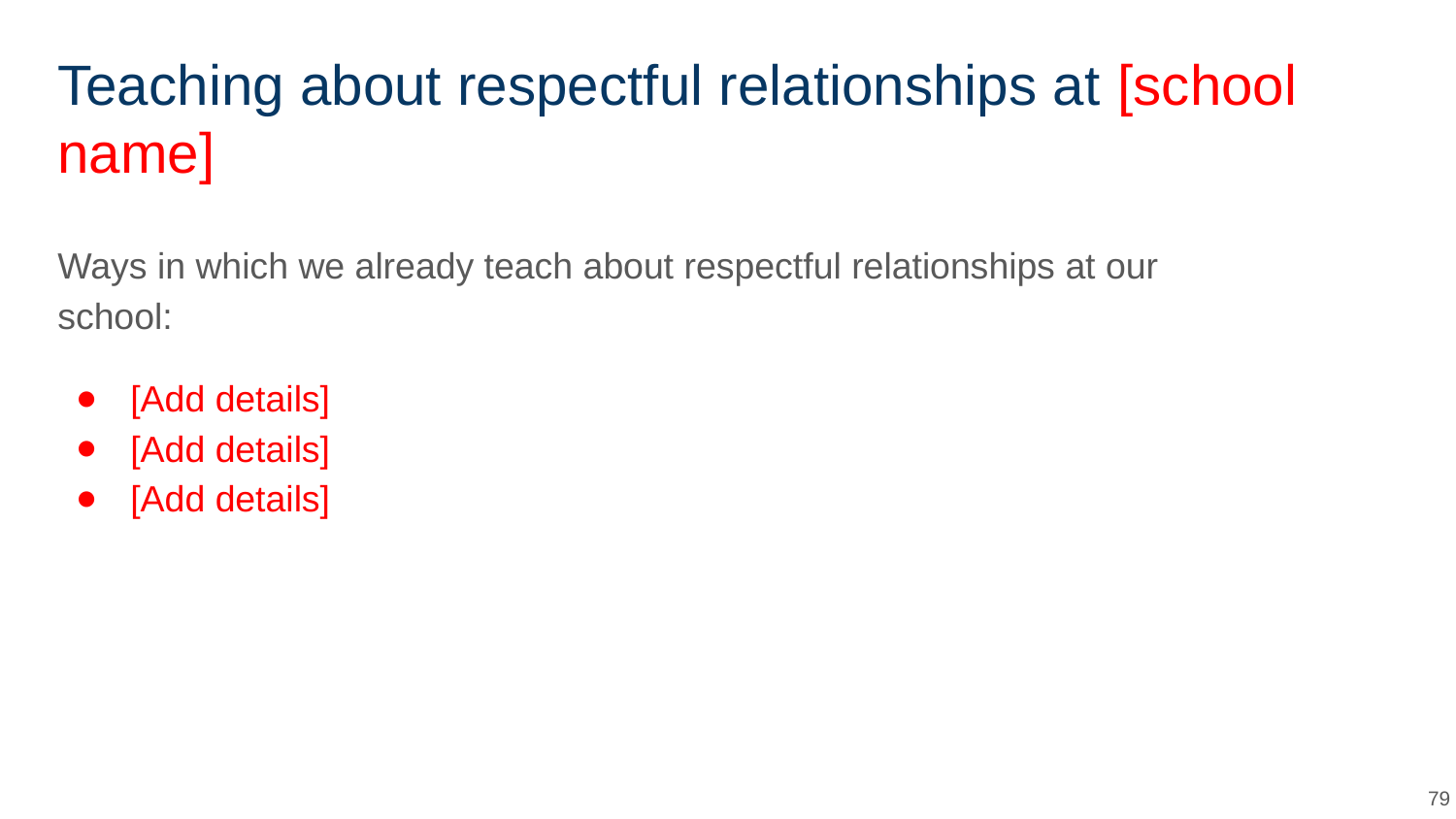

# Teaching about respectful relationships at [school name]

Ways in which we already teach about respectful relationships at our school:
[Add details]
[Add details]
[Add details]

79